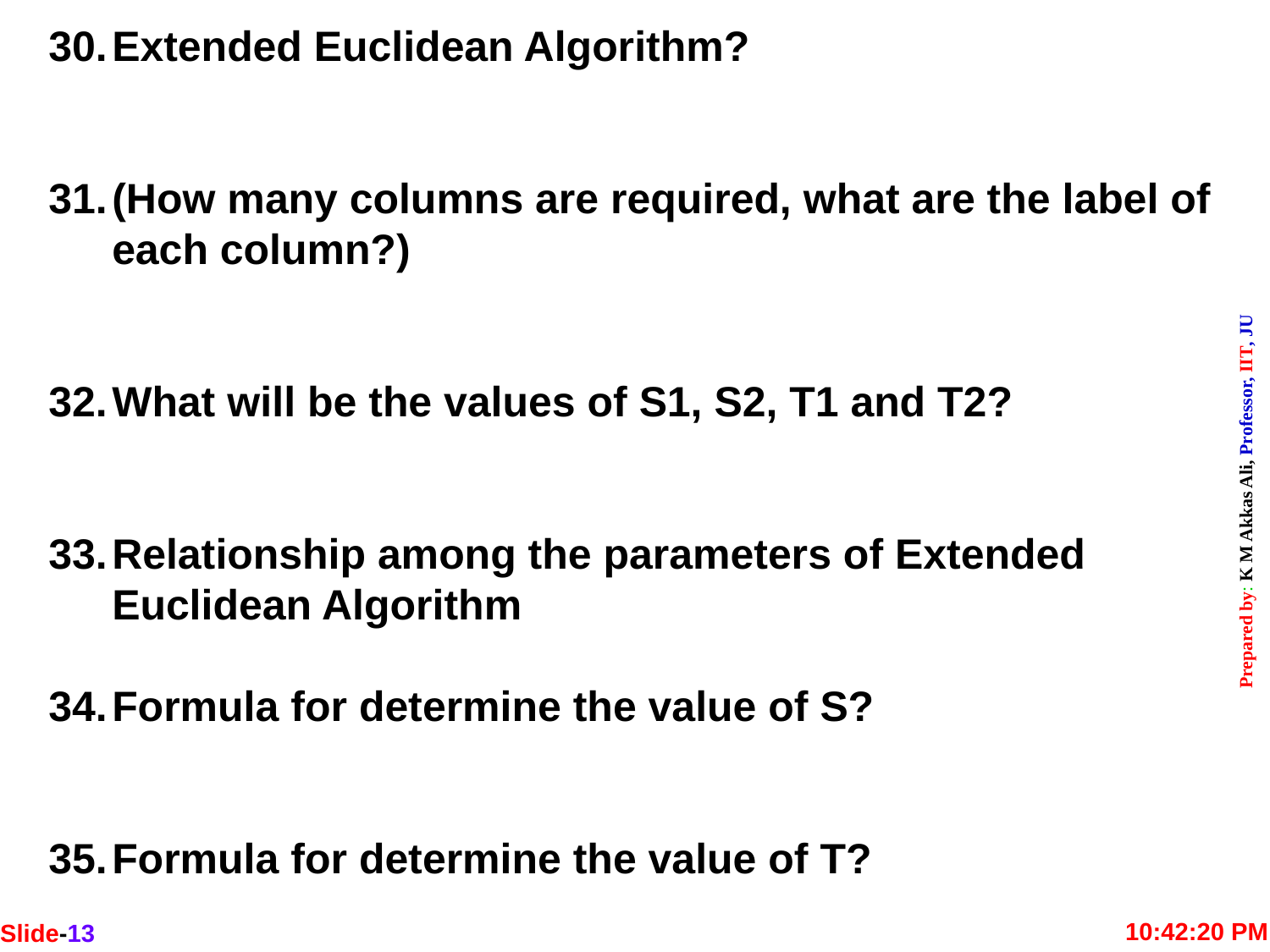

Extended Euclidean Algorithm?

(How many columns are required, what are the label of each column?)

What will be the values of S1, S2, T1 and T2?

Relationship among the parameters of Extended Euclidean Algorithm

Formula for determine the value of S?

Formula for determine the value of T?
Slide-13